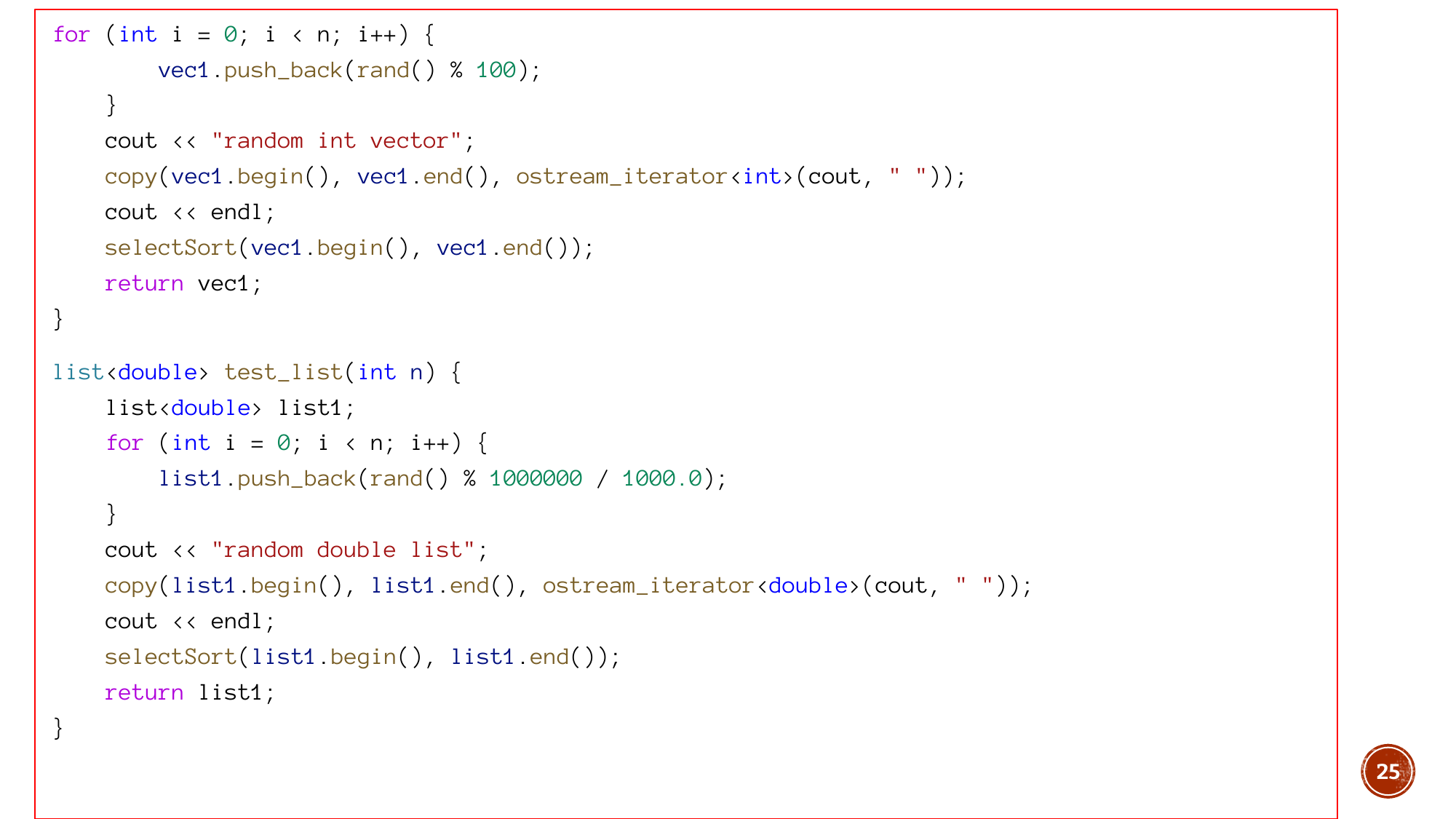

for (int i = 0; i < n; i++) {
        vec1.push_back(rand() % 100);
    }
    cout << "random int vector";
    copy(vec1.begin(), vec1.end(), ostream_iterator<int>(cout, " "));
    cout << endl;
    selectSort(vec1.begin(), vec1.end());
    return vec1;
}
list<double> test_list(int n) {
    list<double> list1;
    for (int i = 0; i < n; i++) {
        list1.push_back(rand() % 1000000 / 1000.0);
    }
    cout << "random double list";
    copy(list1.begin(), list1.end(), ostream_iterator<double>(cout, " "));
    cout << endl;
    selectSort(list1.begin(), list1.end());
    return list1;
}

25